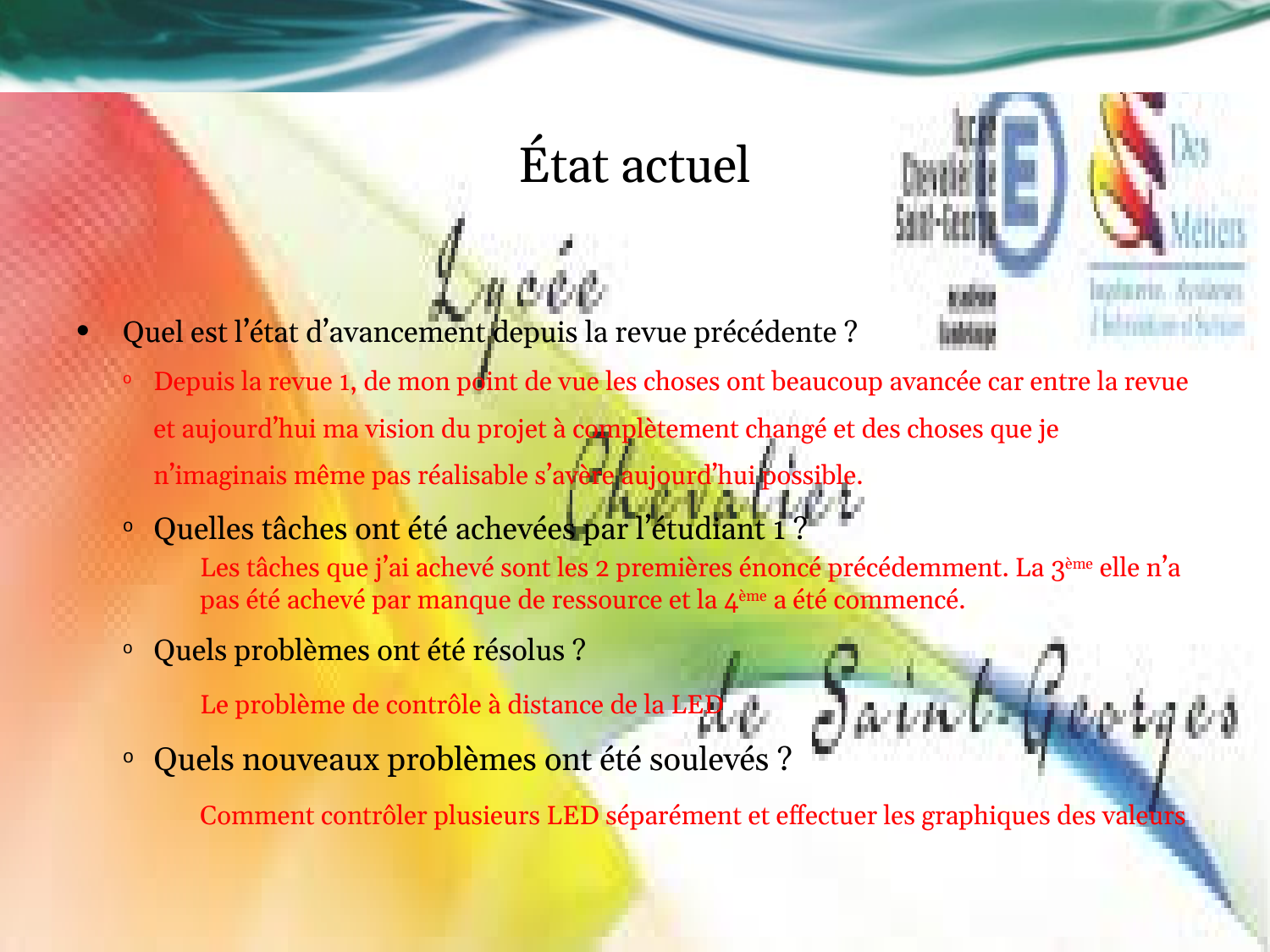

# État actuel

Quel est l’état d’avancement depuis la revue précédente ?
Depuis la revue 1, de mon point de vue les choses ont beaucoup avancée car entre la revue et aujourd’hui ma vision du projet à complètement changé et des choses que je n’imaginais même pas réalisable s’avère aujourd’hui possible.
Quelles tâches ont été achevées par l’étudiant 1 ?
Les tâches que j’ai achevé sont les 2 premières énoncé précédemment. La 3ème elle n’a pas été achevé par manque de ressource et la 4ème a été commencé.
Quels problèmes ont été résolus ?
Le problème de contrôle à distance de la LED
Quels nouveaux problèmes ont été soulevés ?
Comment contrôler plusieurs LED séparément et effectuer les graphiques des valeurs